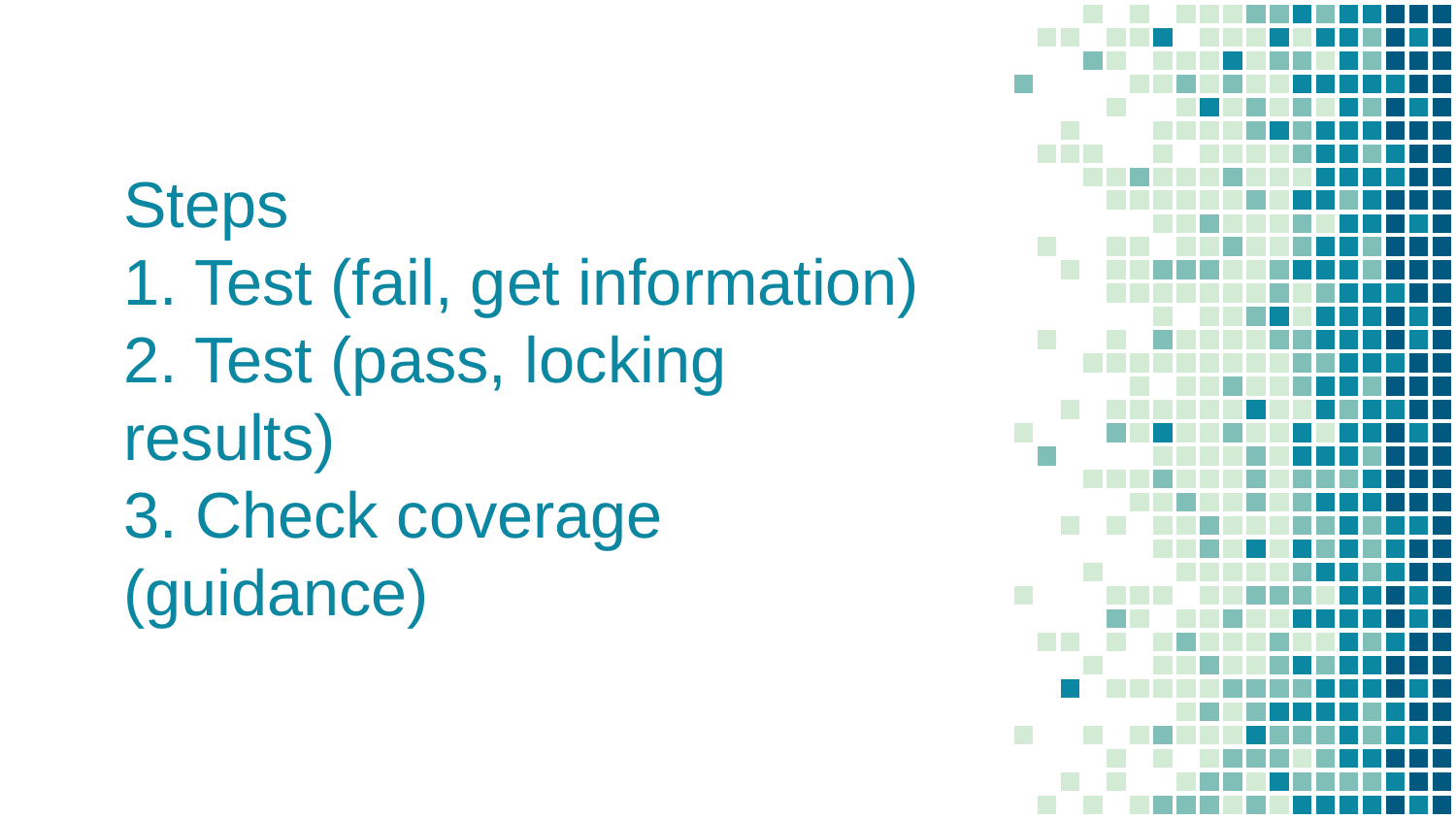

# Steps 1. Test (fail, get information) 2. Test (pass, locking results) 3. Check coverage (guidance)